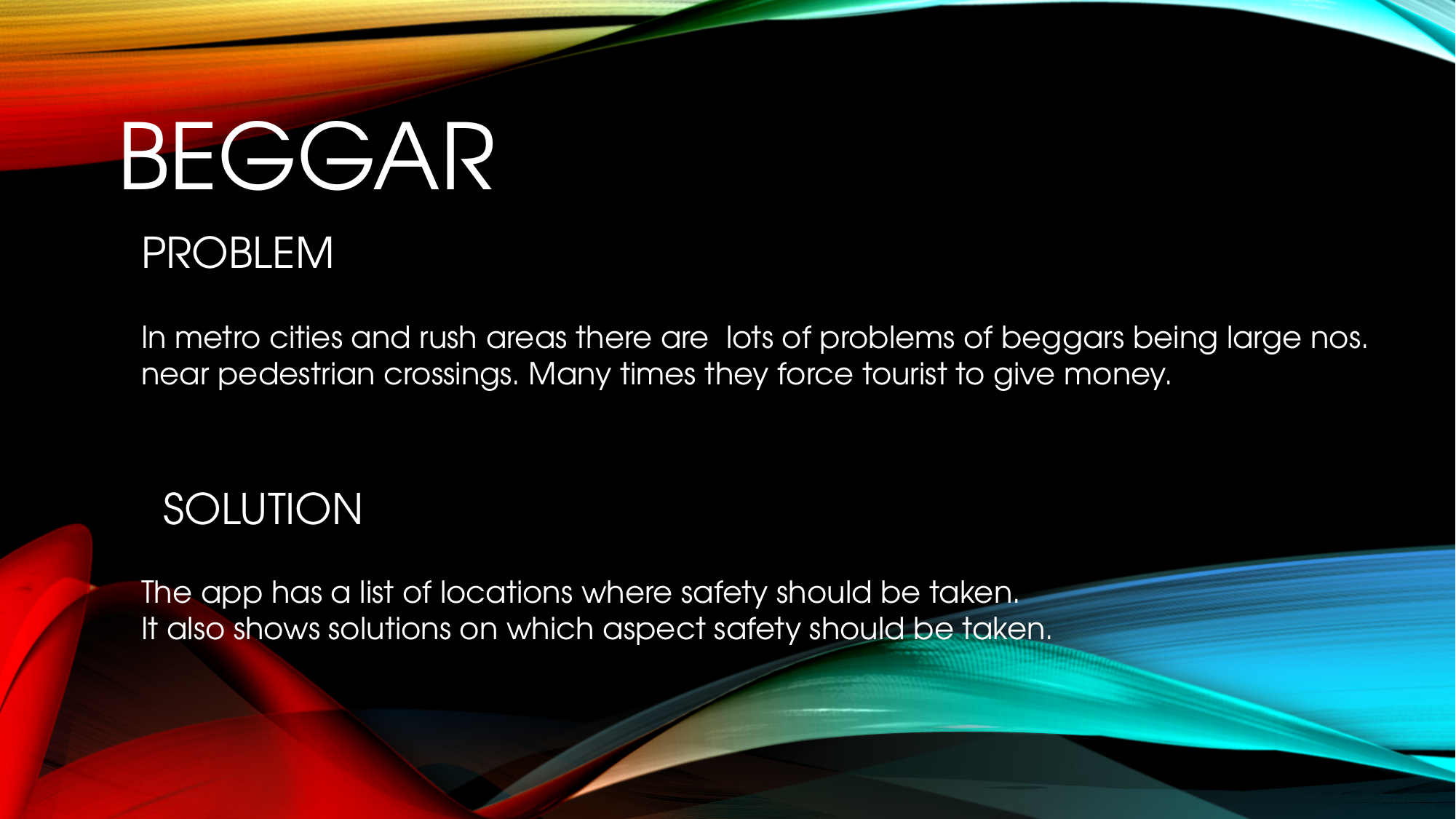

# beggar
Problem
In metro cities and rush areas there are  lots of problems of beggars being large nos. near pedestrian crossings. Many times they force tourist to give money.

The app has a list of locations where safety should be taken.
It also shows solutions on which aspect safety should be taken.

Solution